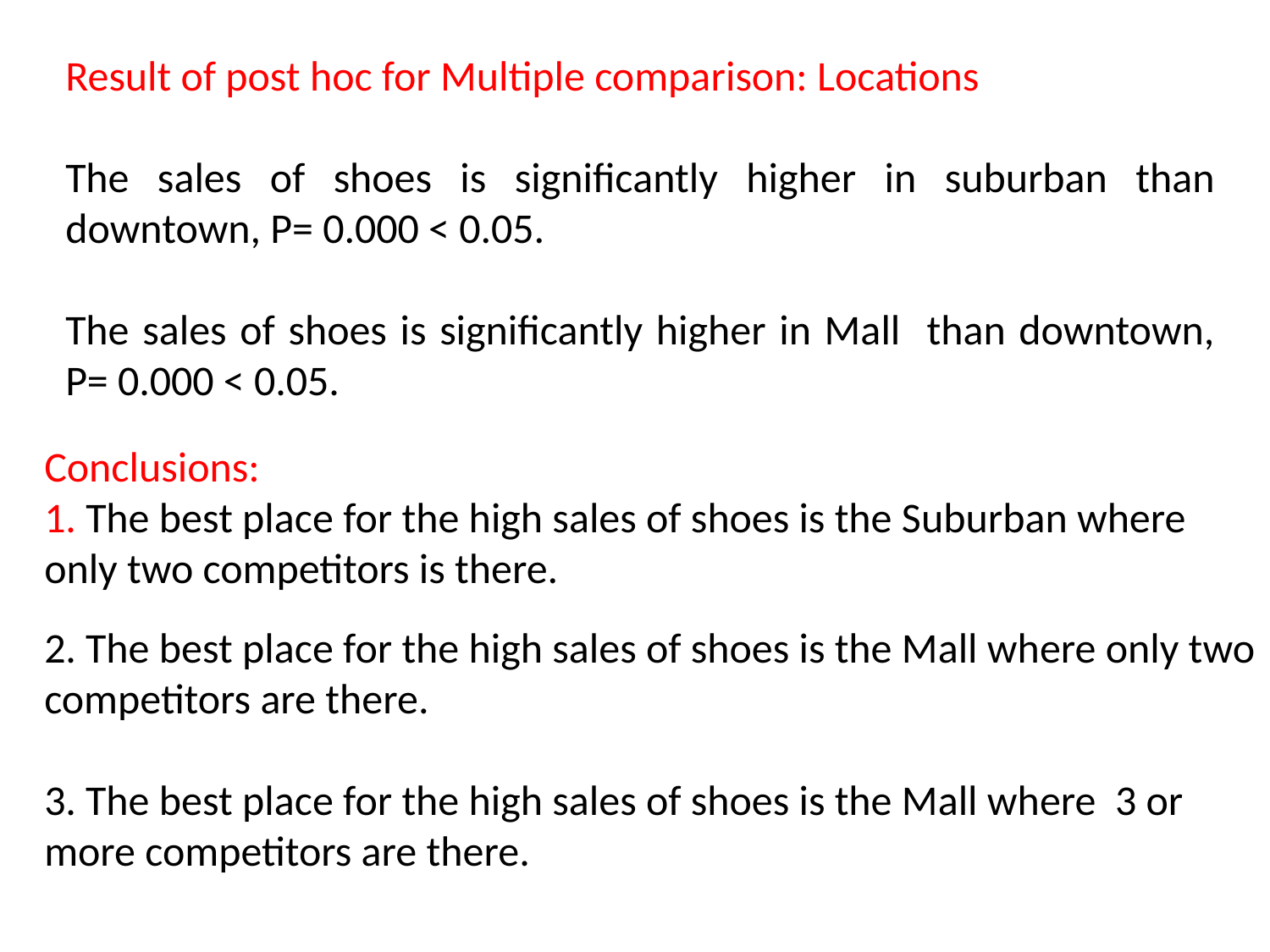

Result of post hoc for Multiple comparison: Locations

The sales of shoes is significantly higher in suburban than downtown, P= 0.000 < 0.05.

The sales of shoes is significantly higher in Mall  than downtown, P= 0.000 < 0.05.
Conclusions:
1. The best place for the high sales of shoes is the Suburban where only two competitors is there.
2. The best place for the high sales of shoes is the Mall where only two competitors are there.

3. The best place for the high sales of shoes is the Mall where  3 or more competitors are there.